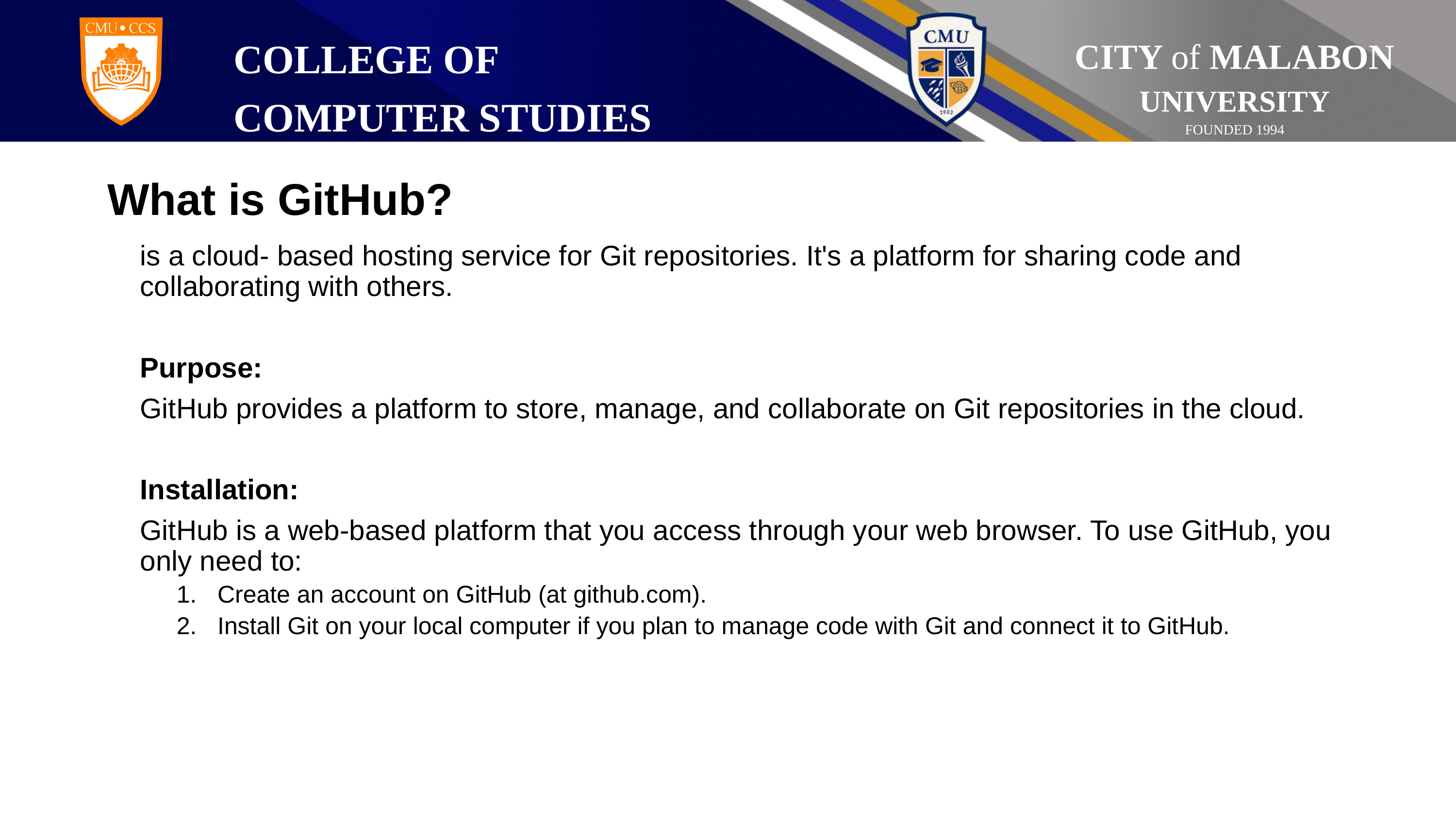

# What is GitHub?
is a cloud- based hosting service for Git repositories. It's a platform for sharing code and collaborating with others.

Purpose:
GitHub provides a platform to store, manage, and collaborate on Git repositories in the cloud.

Installation:
GitHub is a web-based platform that you access through your web browser. To use GitHub, you only need to:
Create an account on GitHub (at github.com).
Install Git on your local computer if you plan to manage code with Git and connect it to GitHub.